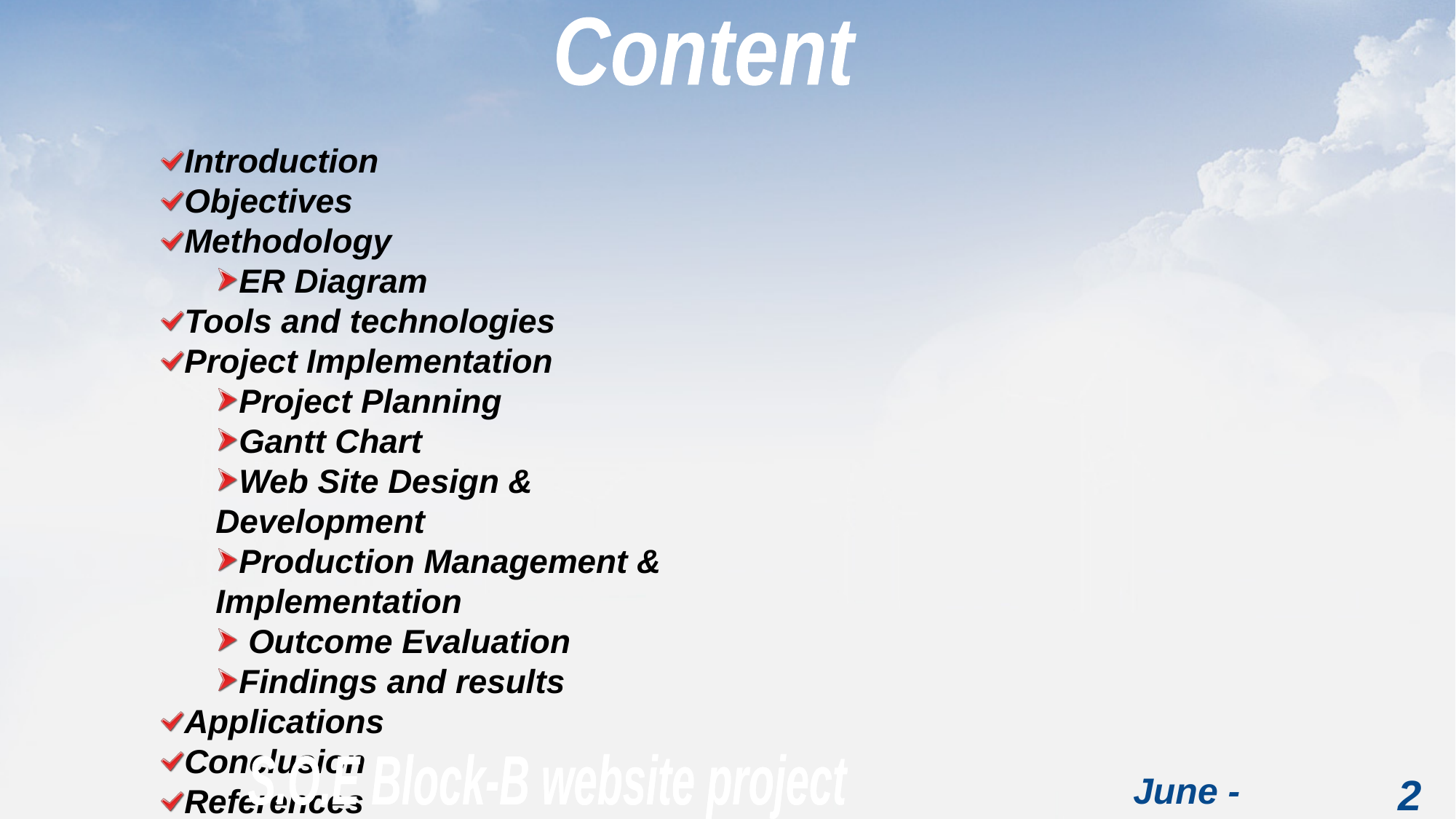

Content

Introduction
Objectives
Methodology
ER Diagram
Tools and technologies
Project Implementation
Project Planning
Gantt Chart
Web Site Design & Development
Production Management & Implementation
 Outcome Evaluation
Findings and results
Applications
Conclusion
References
S.O.E Block-B website project
S.O.E Block-B website project
June - 2022
2